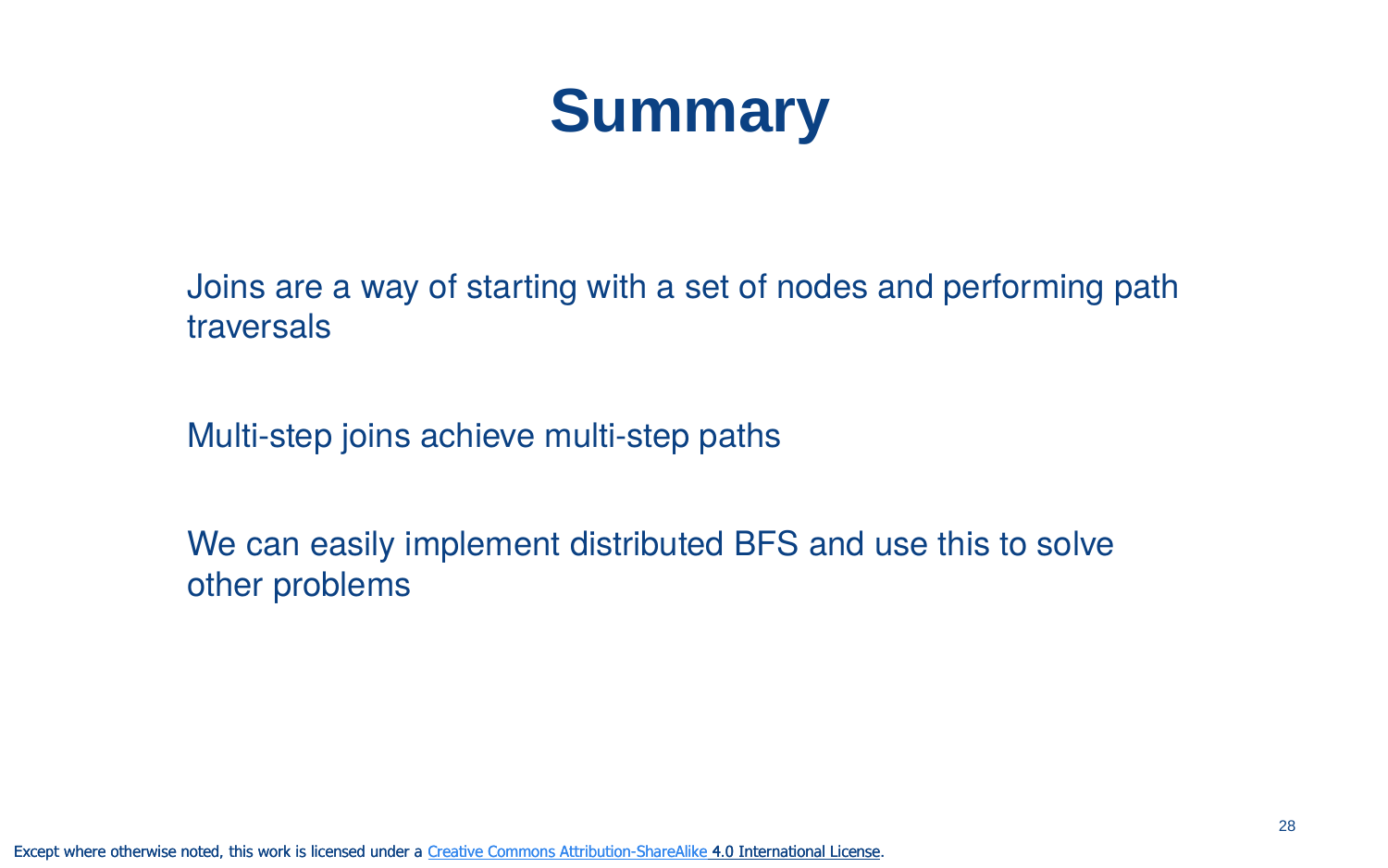

# Summary
Joins are a way of starting with a set of nodes and performing path traversals

Multi-step joins achieve multi-step paths

We can easily implement distributed BFS and use this to solve other problems
28